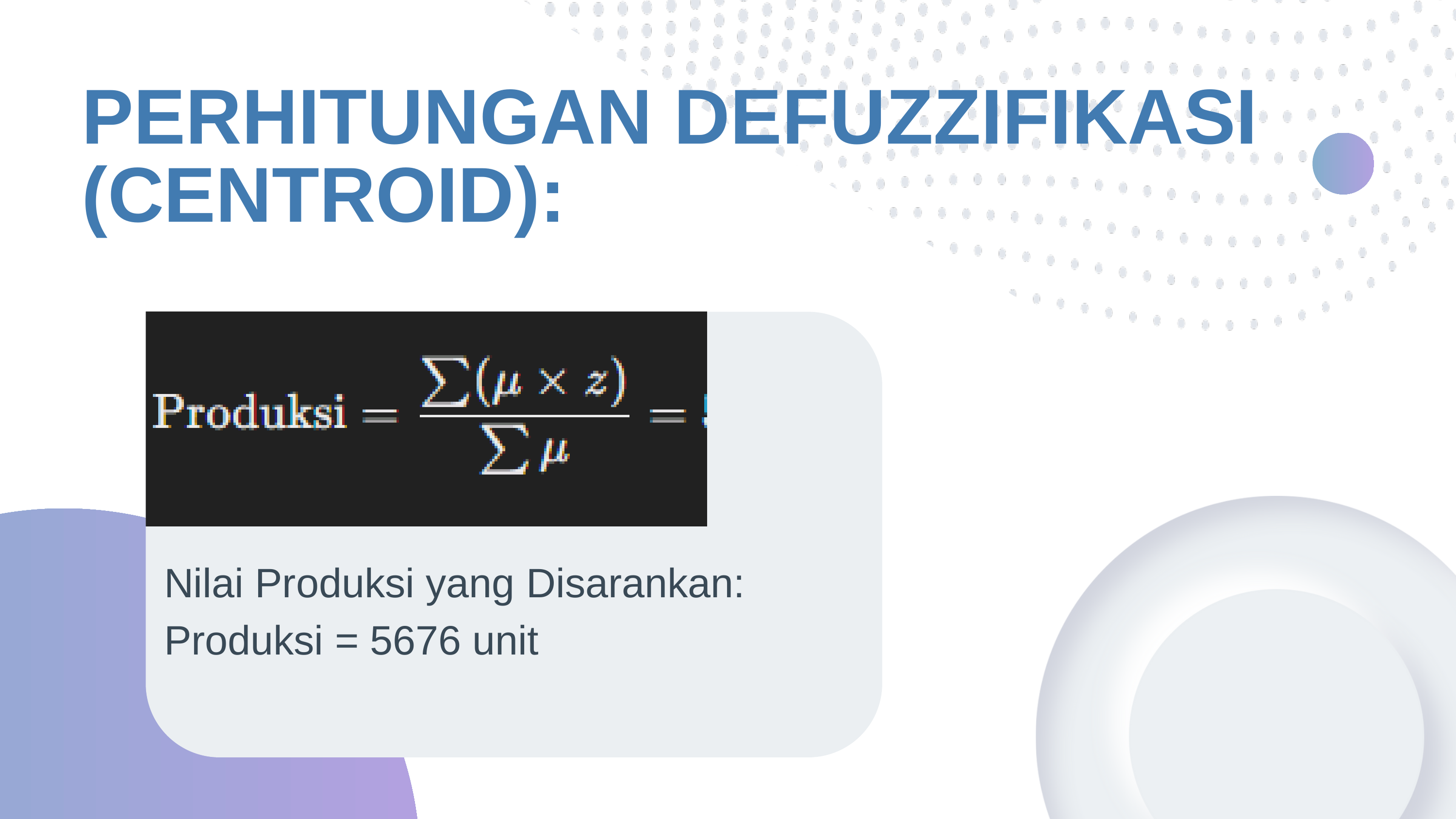

PERHITUNGAN DEFUZZIFIKASI (CENTROID):

Nilai Produksi yang Disarankan:
Produksi = 5676 unit